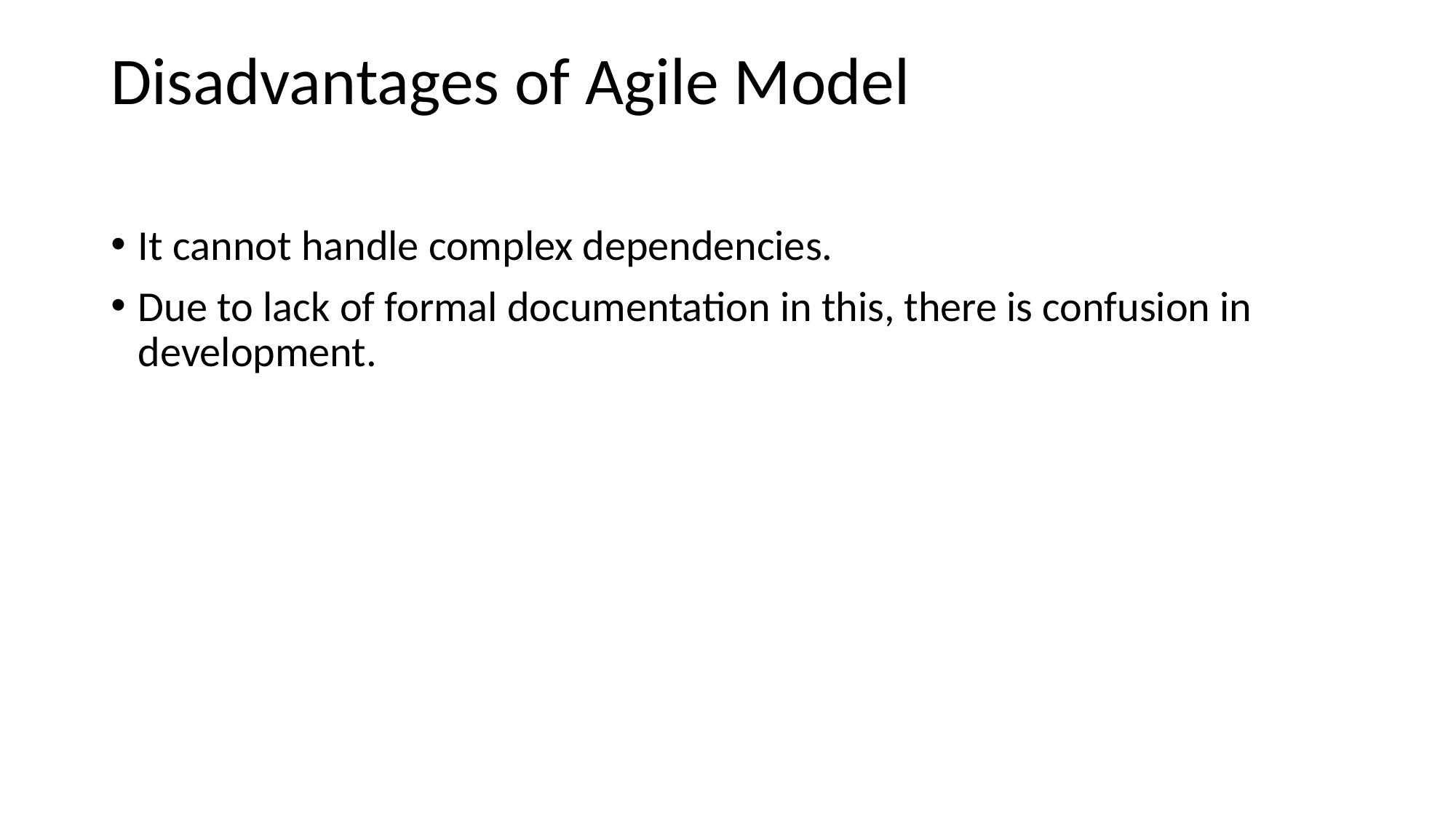

# Disadvantages of Agile Model
It cannot handle complex dependencies.
Due to lack of formal documentation in this, there is confusion in development.